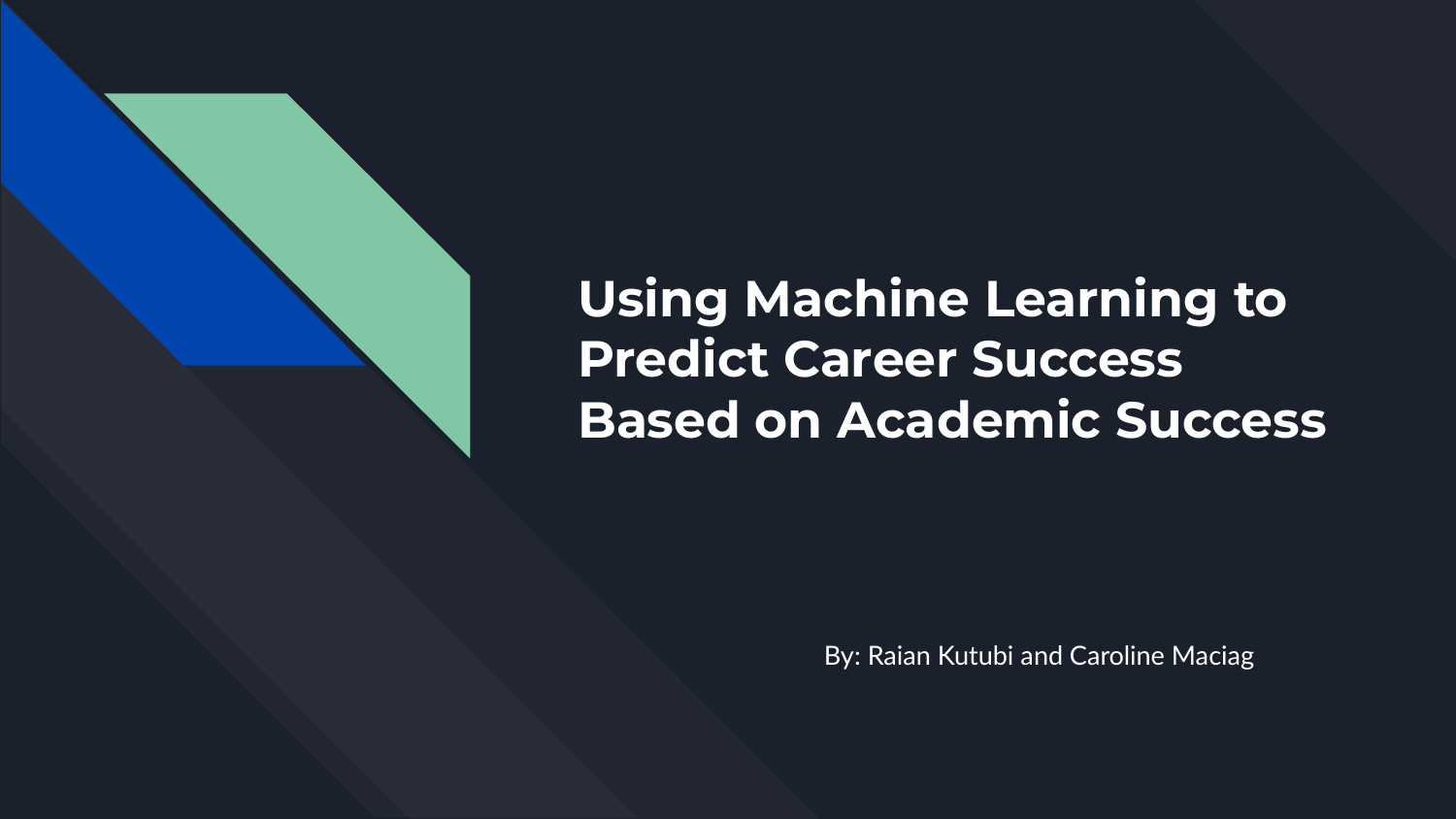

# Using Machine Learning to Predict Career Success Based on Academic Success
By: Raian Kutubi and Caroline Maciag